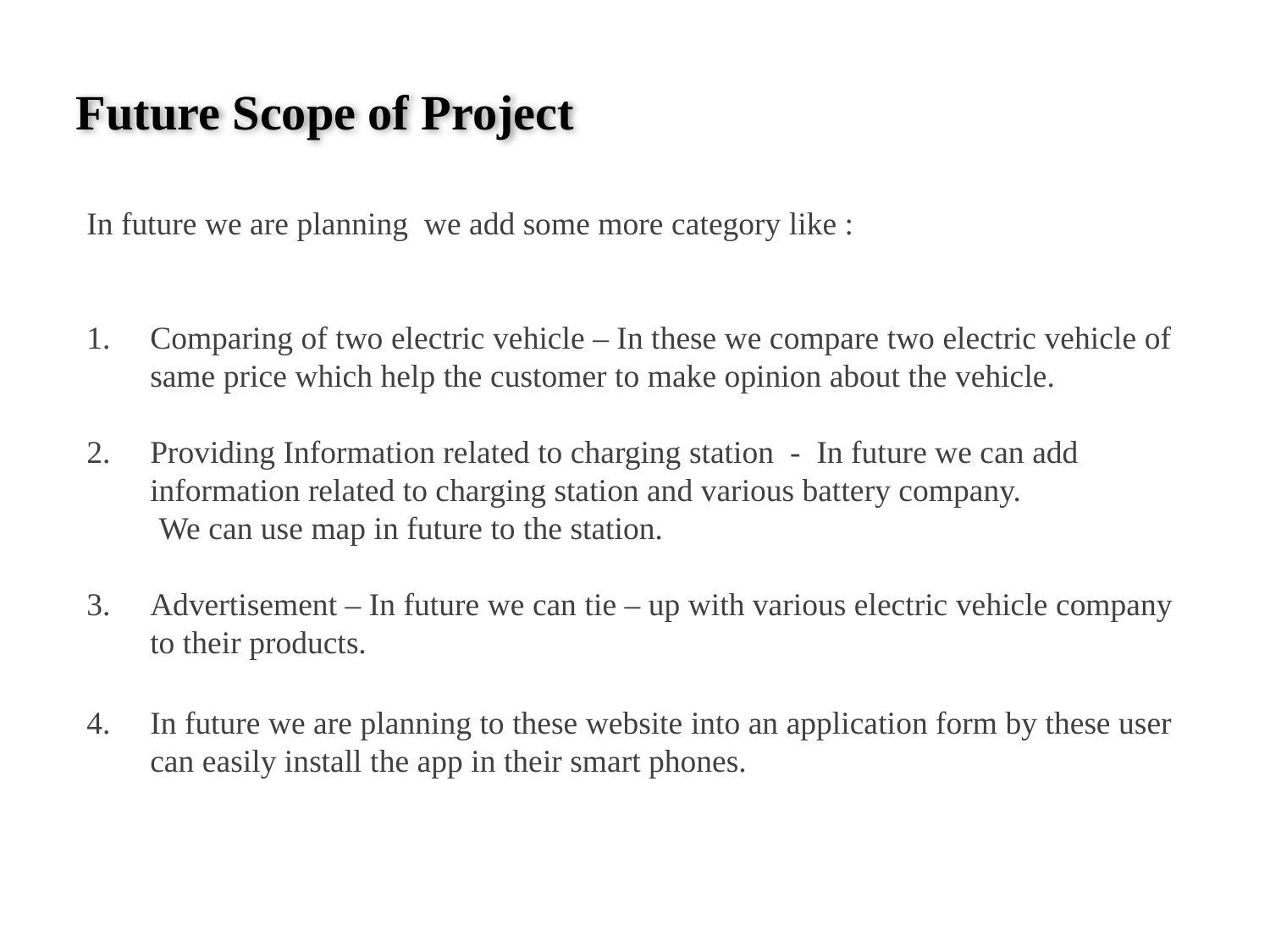

Future Scope of Project

In future we are planning  we add some more category like :

Comparing of two electric vehicle – In these we compare two electric vehicle of same price which help the customer to make opinion about the vehicle.

Providing Information related to charging station  -  In future we can add information related to charging station and various battery company.
         We can use map in future to the station.

Advertisement – In future we can tie – up with various electric vehicle company to their products.

In future we are planning to these website into an application form by these user can easily install the app in their smart phones.